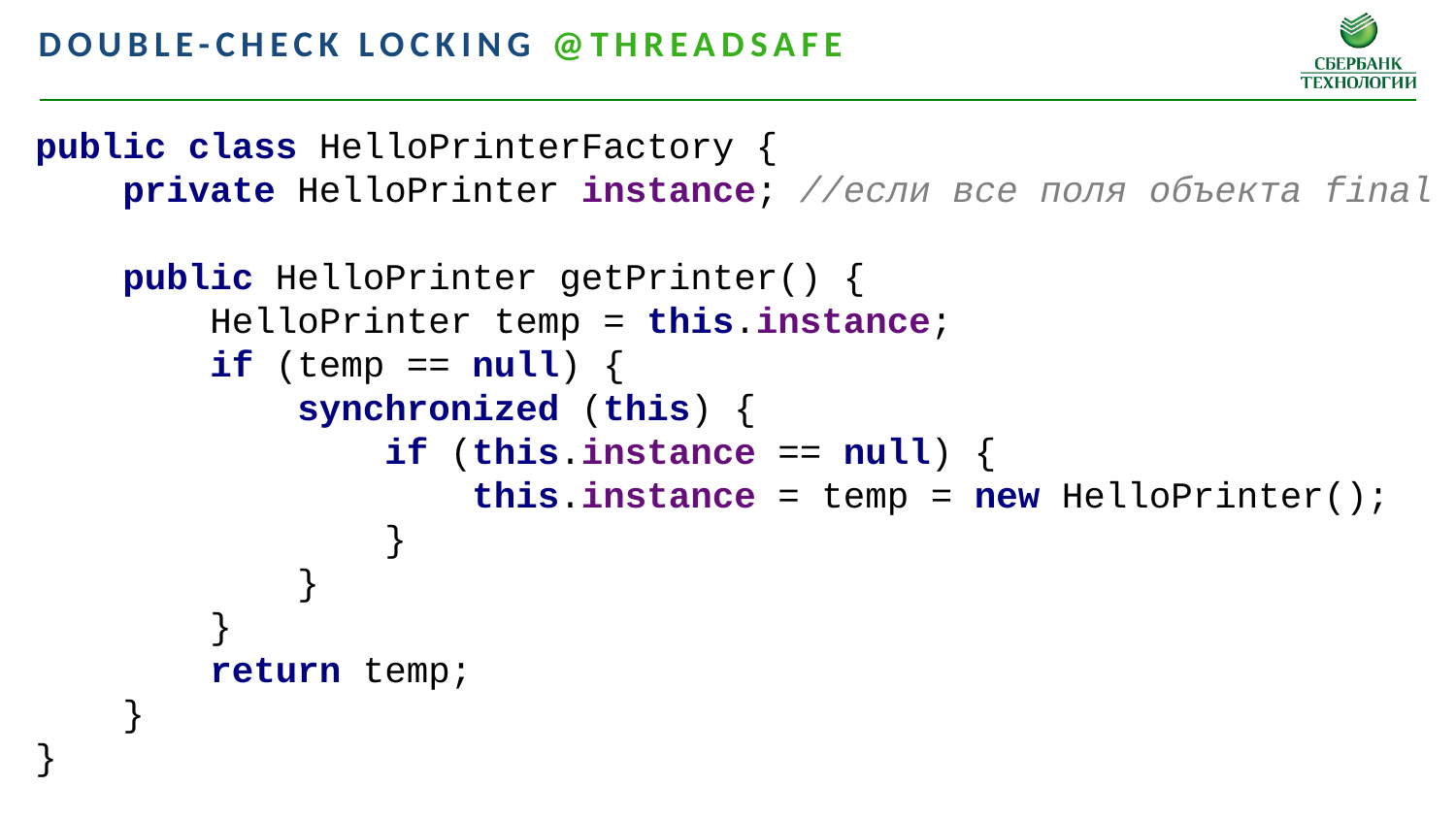

Double-check locking @ThreadSafe
public class HelloPrinterFactory {
    private HelloPrinter instance; //если все поля объекта final
    public HelloPrinter getPrinter() {
        HelloPrinter temp = this.instance;
        if (temp == null) {
            synchronized (this) {
                if (this.instance == null) {
                    this.instance = temp = new HelloPrinter();
                }
            }
        }
        return temp;
    }
}